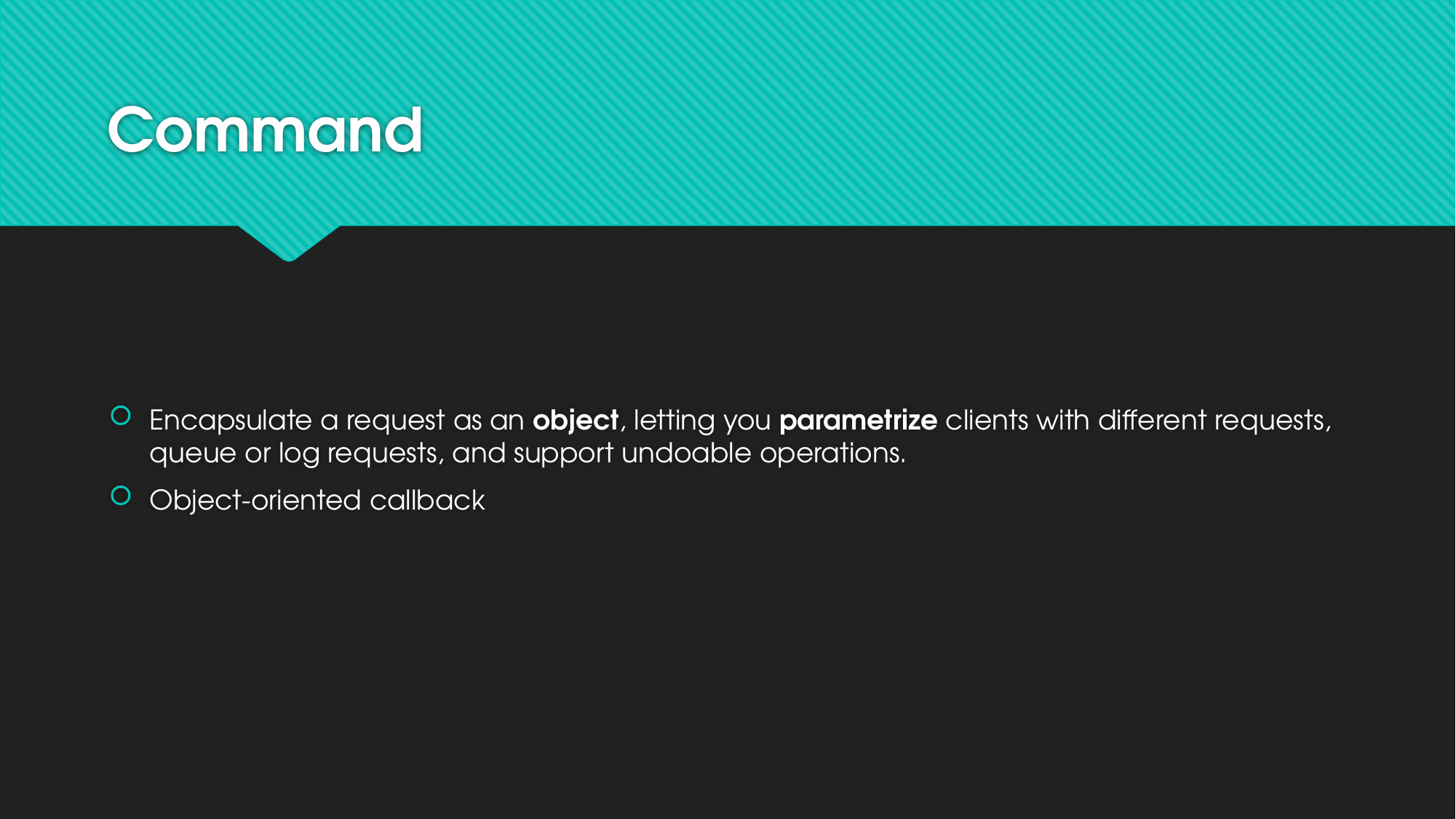

# Command
Encapsulate a request as an object, letting you parametrize clients with different requests, queue or log requests, and support undoable operations.
Object-oriented callback